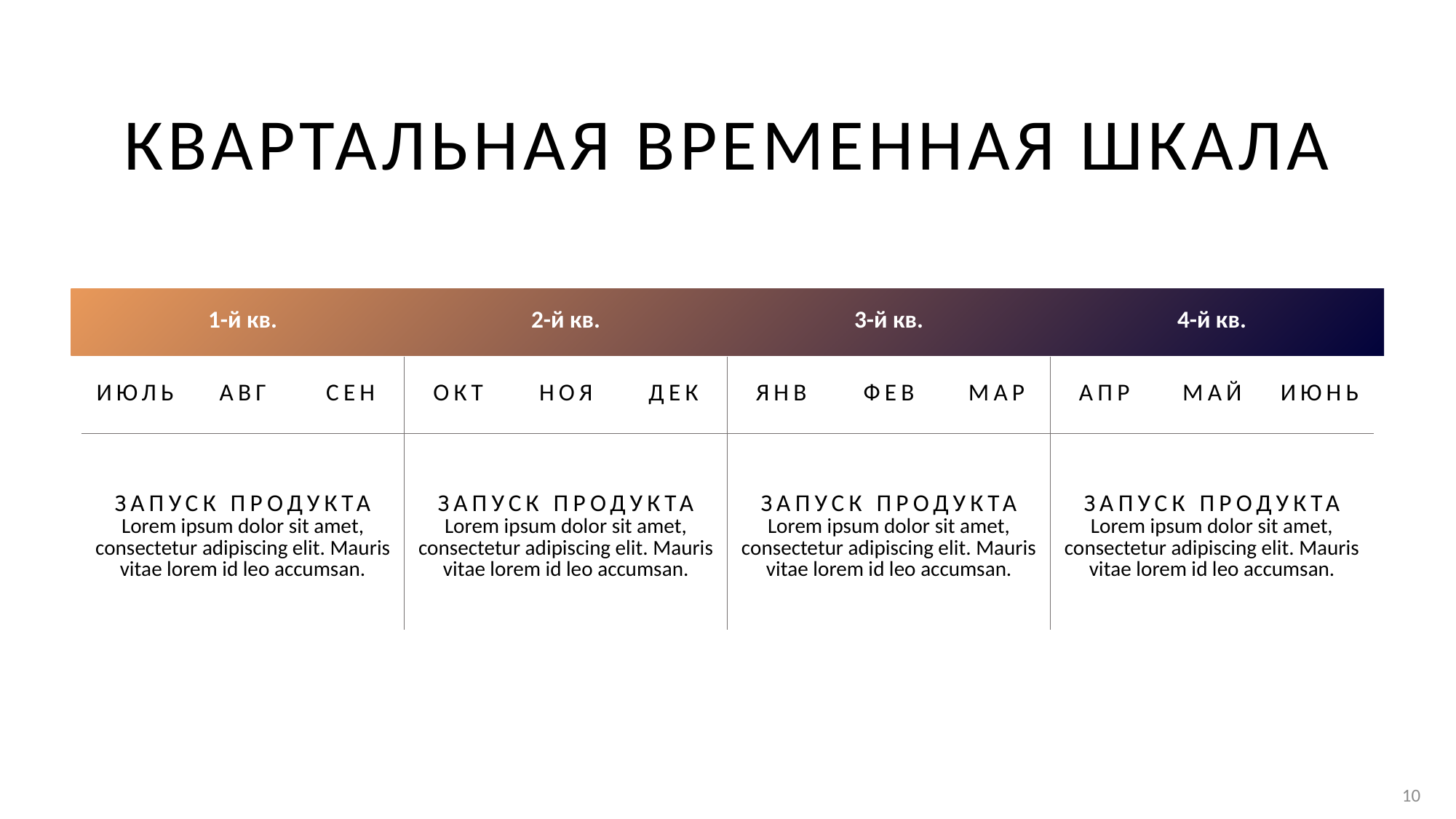

# квартальная временная шкала
| 1-й кв. |  |  | 2-й кв. |  |  | 3-й кв. |  |  | 4-й кв. |  |  |
| --- | --- | --- | --- | --- | --- | --- | --- | --- | --- | --- | --- |
| ИЮЛЬ | АВГ | СЕН | ОКТ | НОЯ | ДЕК | ЯНВ | ФЕВ | МАР | АПР | МАЙ | ИЮНЬ |
| ЗАПУСК ПРОДУКТА Lorem ipsum dolor sit amet, consectetur adipiscing elit. Mauris vitae lorem id leo accumsan. |  |  | ЗАПУСК ПРОДУКТА Lorem ipsum dolor sit amet, consectetur adipiscing elit. Mauris vitae lorem id leo accumsan. |  |  | ЗАПУСК ПРОДУКТА Lorem ipsum dolor sit amet, consectetur adipiscing elit. Mauris vitae lorem id leo accumsan. |  |  | ЗАПУСК ПРОДУКТА Lorem ipsum dolor sit amet, consectetur adipiscing elit. Mauris vitae lorem id leo accumsan. |  |  |

10